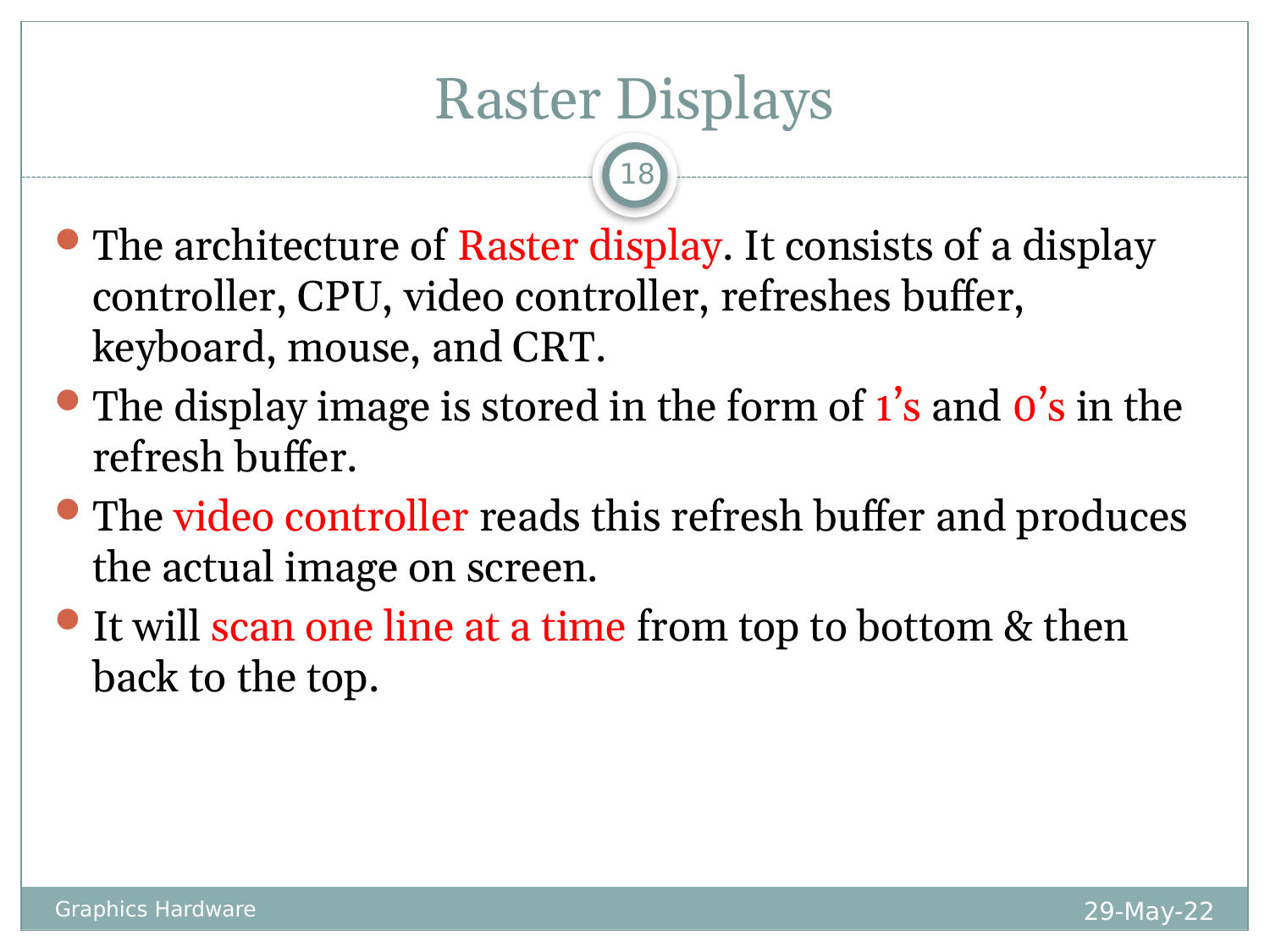

# Raster Displays
18
The architecture of Raster display. It consists of a display controller, CPU, video controller, refreshes buffer, keyboard, mouse, and CRT.
The display image is stored in the form of 1’s and 0’s in the refresh buffer.
The video controller reads this refresh buffer and produces the actual image on screen.
It will scan one line at a time from top to bottom & then back to the top.
29-May-22
Graphics Hardware